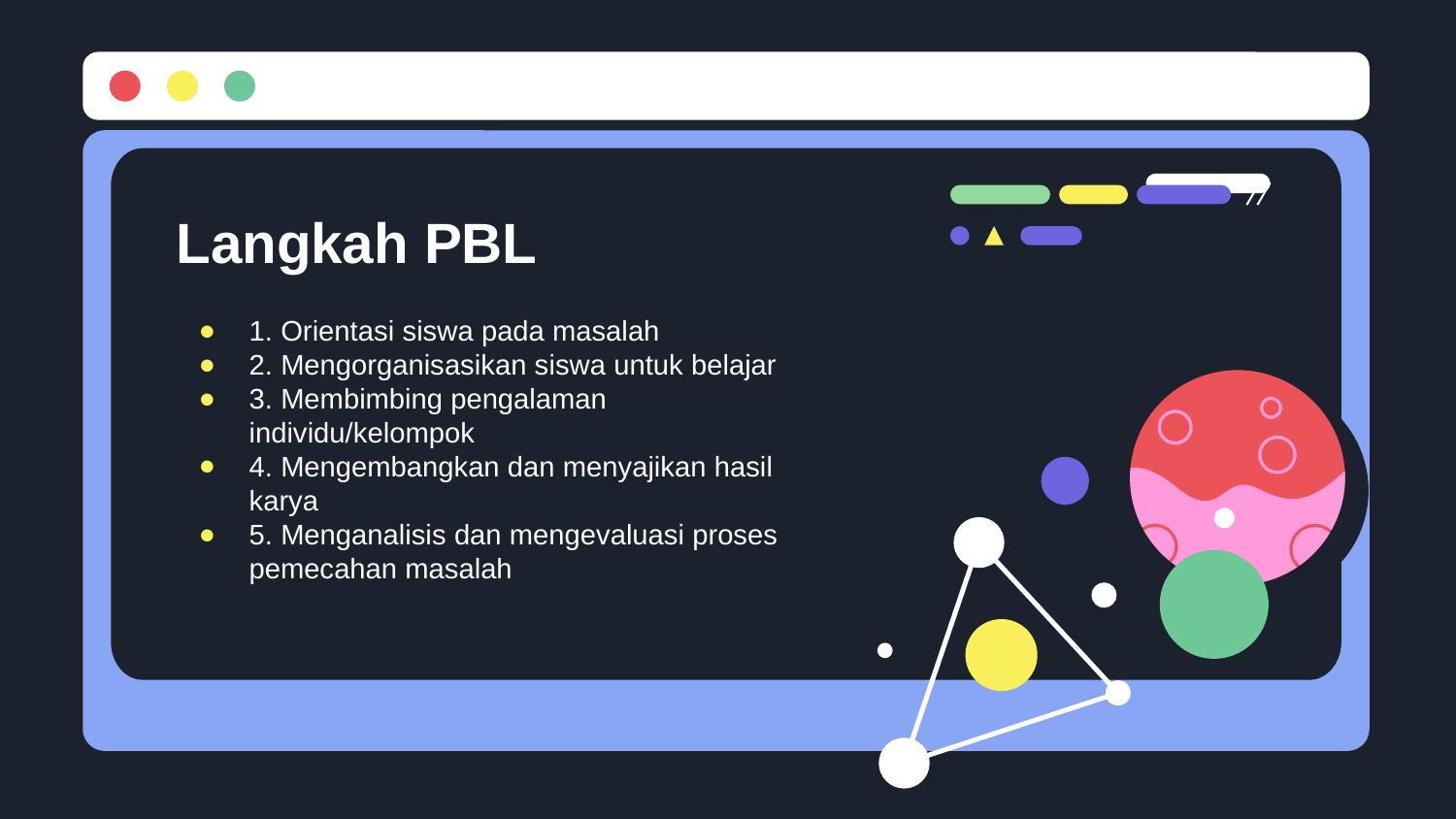

# Langkah PBL
1. Orientasi siswa pada masalah
2. Mengorganisasikan siswa untuk belajar
3. Membimbing pengalaman individu/kelompok
4. Mengembangkan dan menyajikan hasil karya
5. Menganalisis dan mengevaluasi proses pemecahan masalah